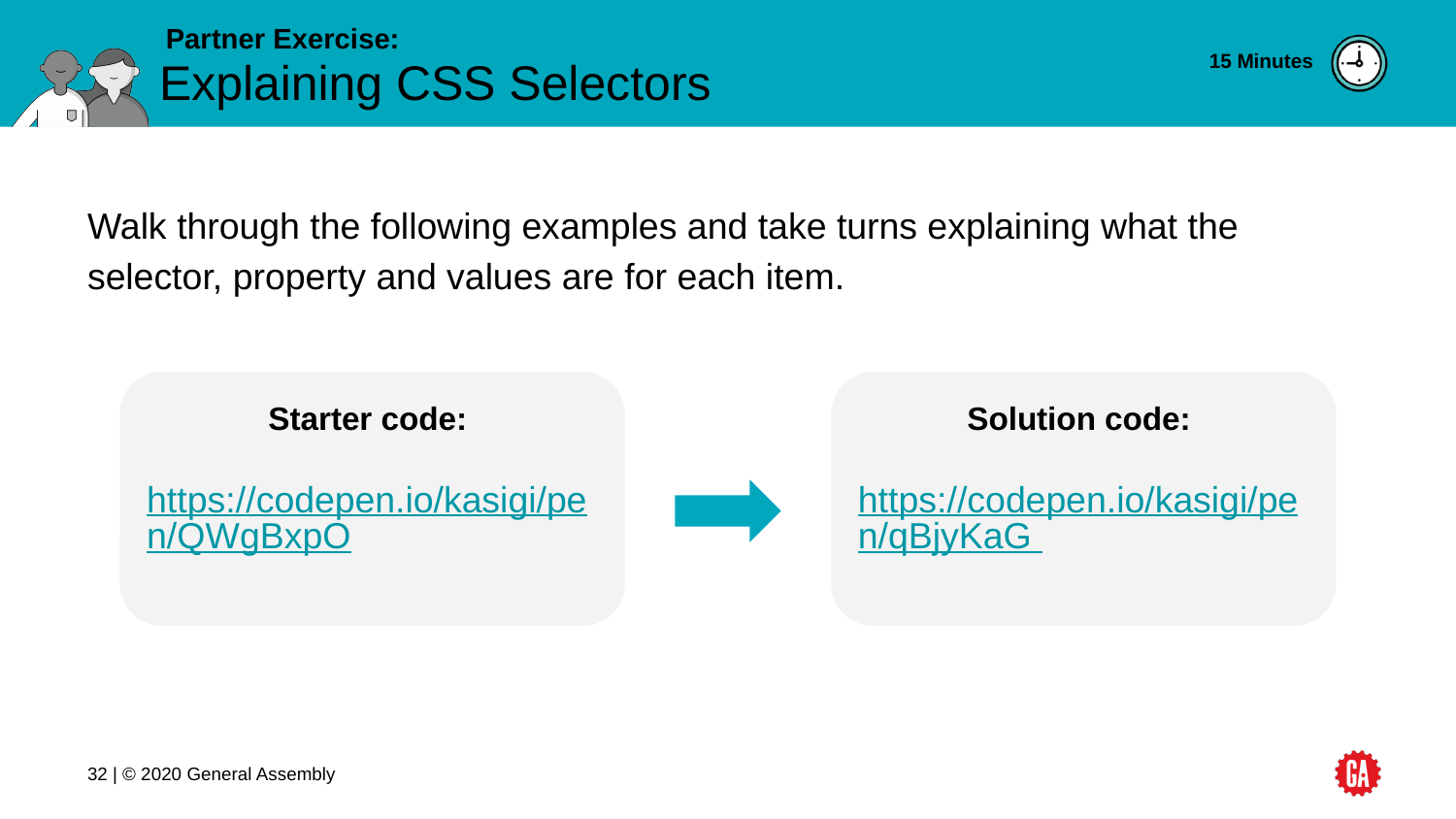

15 Minutes
# Explaining CSS Selectors
Walk through the following examples and take turns explaining what the selector, property and values are for each item.
Starter code:
https://codepen.io/kasigi/pen/QWgBxpO
Solution code:
https://codepen.io/kasigi/pen/qBjyKaG

32 | © 2020 General Assembly